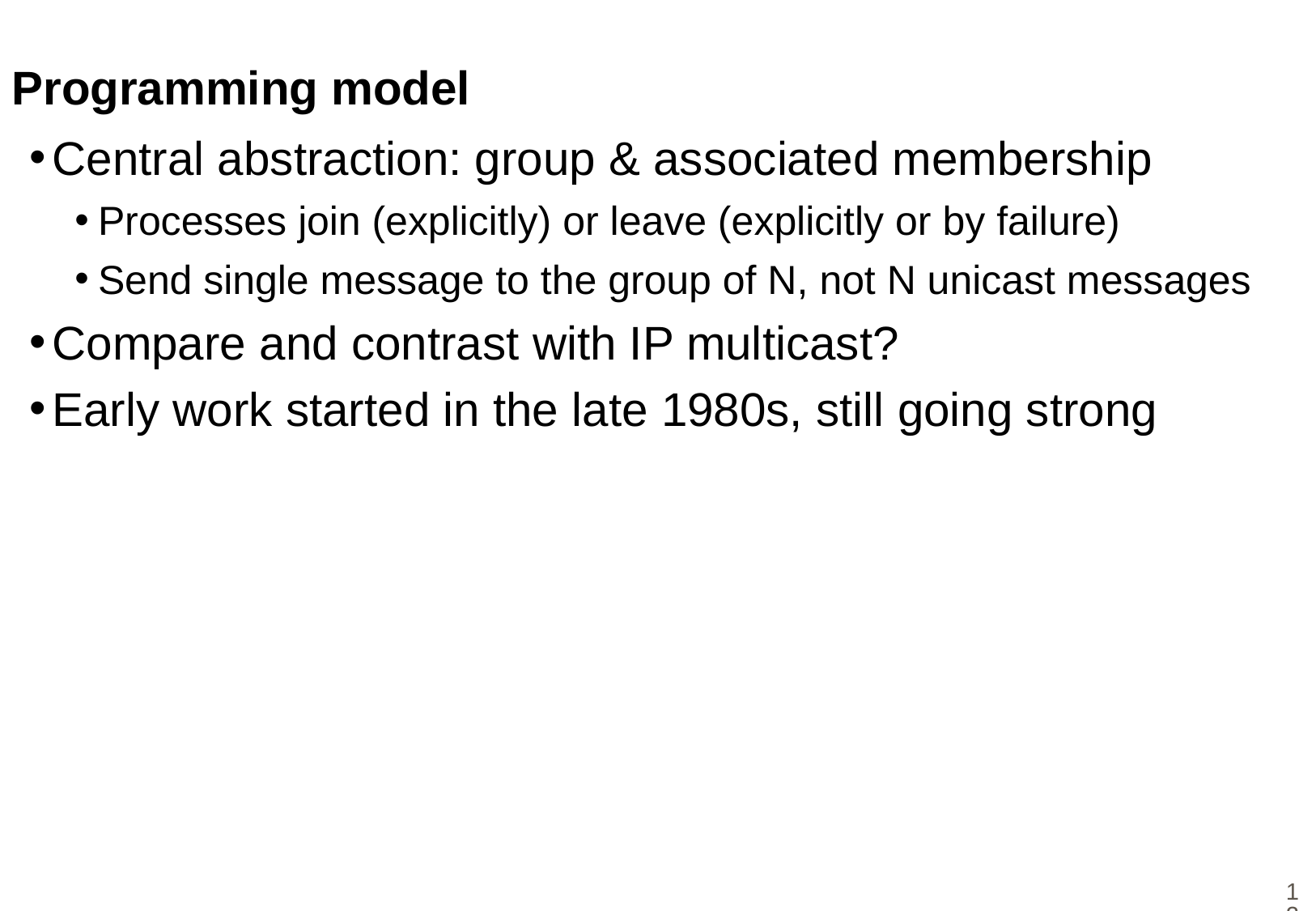

# Programming model
Central abstraction: group & associated membership
Processes join (explicitly) or leave (explicitly or by failure)
Send single message to the group of N, not N unicast messages
Compare and contrast with IP multicast?
Early work started in the late 1980s, still going strong
12